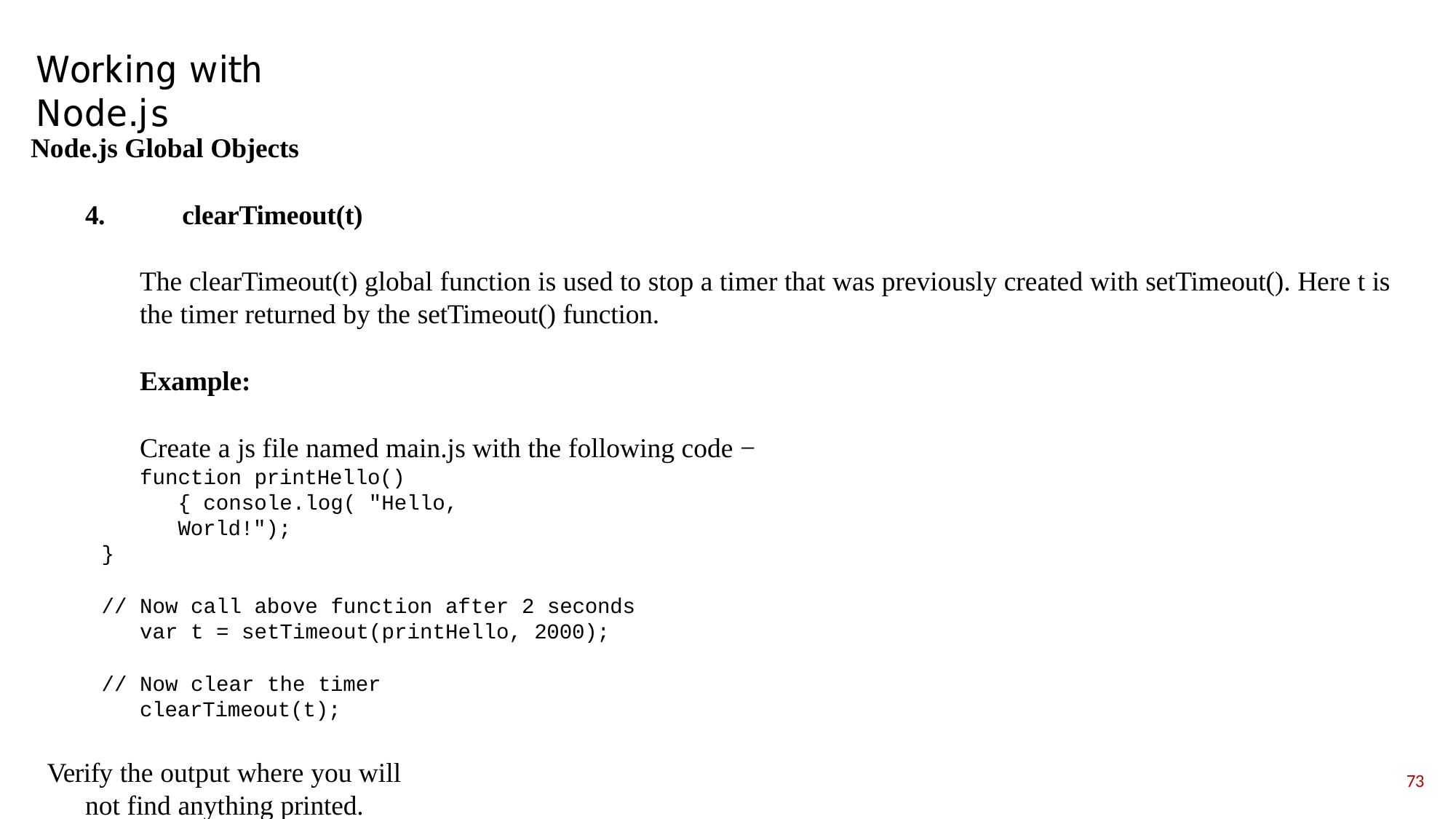

# Working with Node.js
Node.js Global Objects

4.	clearTimeout(t)

The clearTimeout(t) global function is used to stop a timer that was previously created with setTimeout(). Here t is the timer returned by the setTimeout() function.

Example:

Create a js file named main.js with the following code −
function printHello(){ console.log( "Hello, World!");
}

// Now call above function after 2 seconds var t = setTimeout(printHello, 2000);

// Now clear the timer clearTimeout(t);

Verify the output where you will not find anything printed.
73